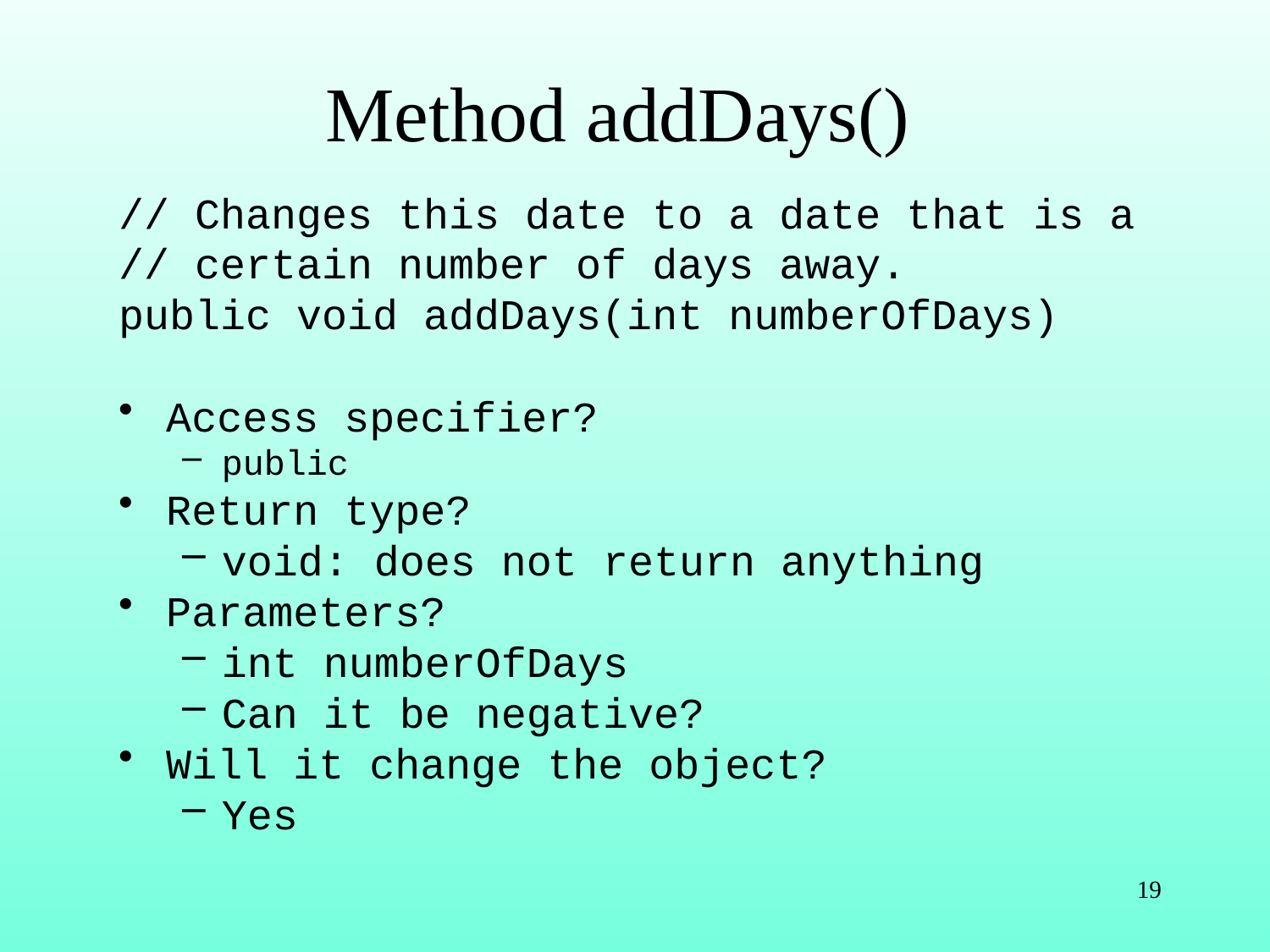

# Method addDays()
// Changes this date to a date that is a
// certain number of days away.
public void addDays(int numberOfDays)

Access specifier?
public
Return type?
void: does not return anything
Parameters?
int numberOfDays
Can it be negative?
Will it change the object?
Yes
19